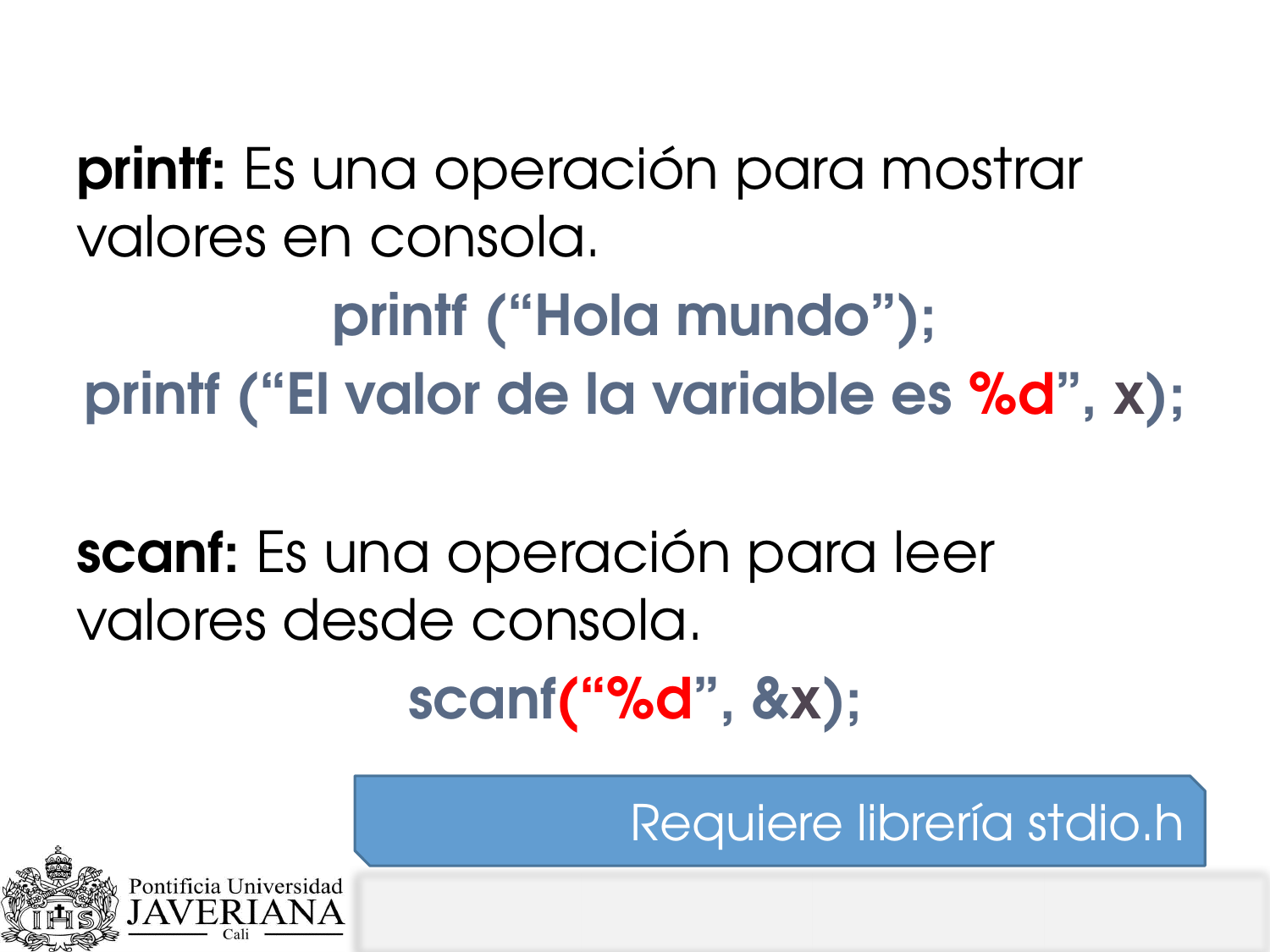

# ¿Cómo leer o imprimir valores en C?
printf: Es una operación para mostrar valores en consola.
printf (“Hola mundo”);
printf (“El valor de la variable es %d”, x);

scanf: Es una operación para leer valores desde consola.
scanf(“%d”, &x);

Requiere librería stdio.h